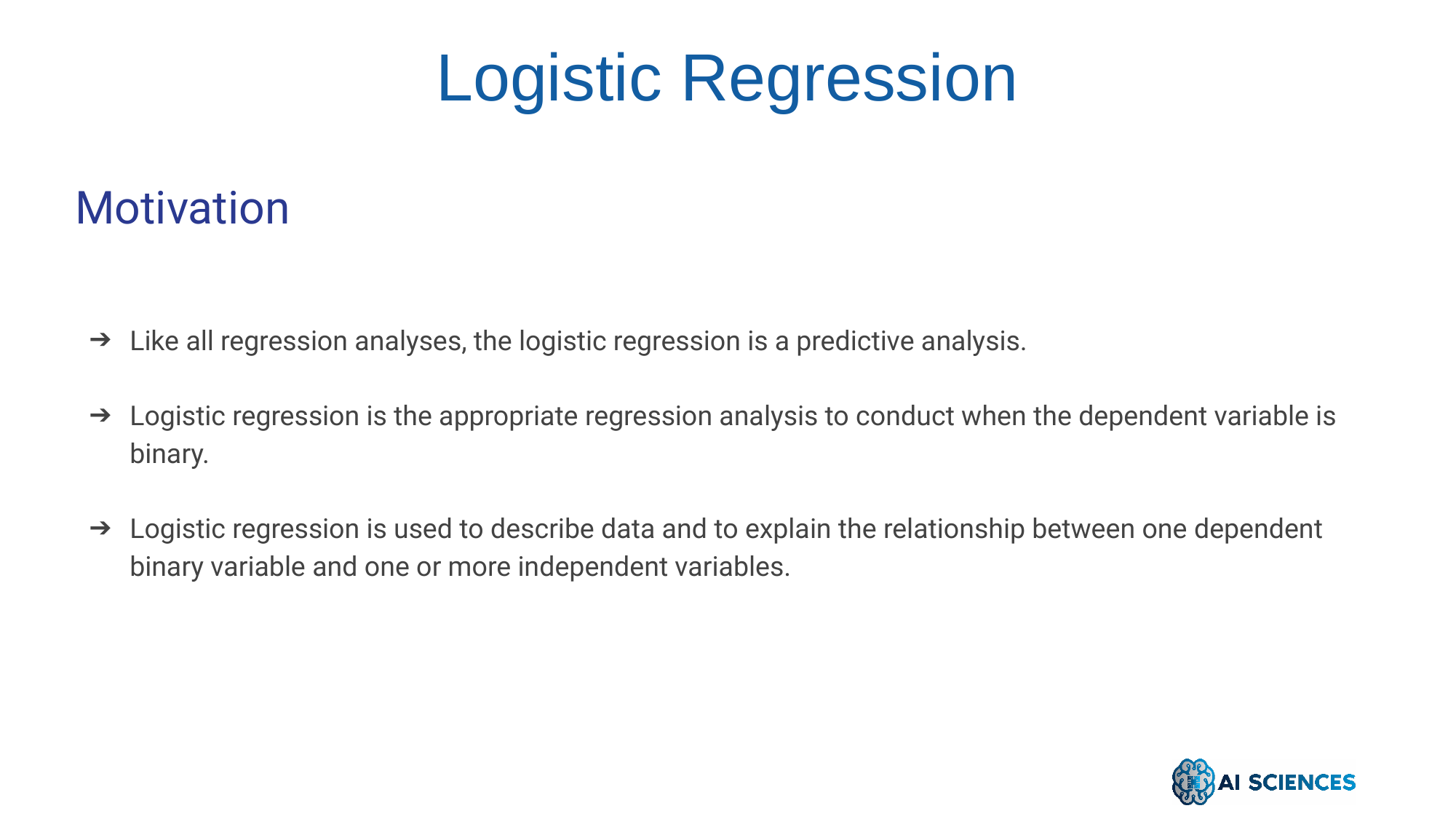

Logistic Regression
Motivation

Like all regression analyses, the logistic regression is a predictive analysis.

Logistic regression is the appropriate regression analysis to conduct when the dependent variable is binary.

Logistic regression is used to describe data and to explain the relationship between one dependent binary variable and one or more independent variables.